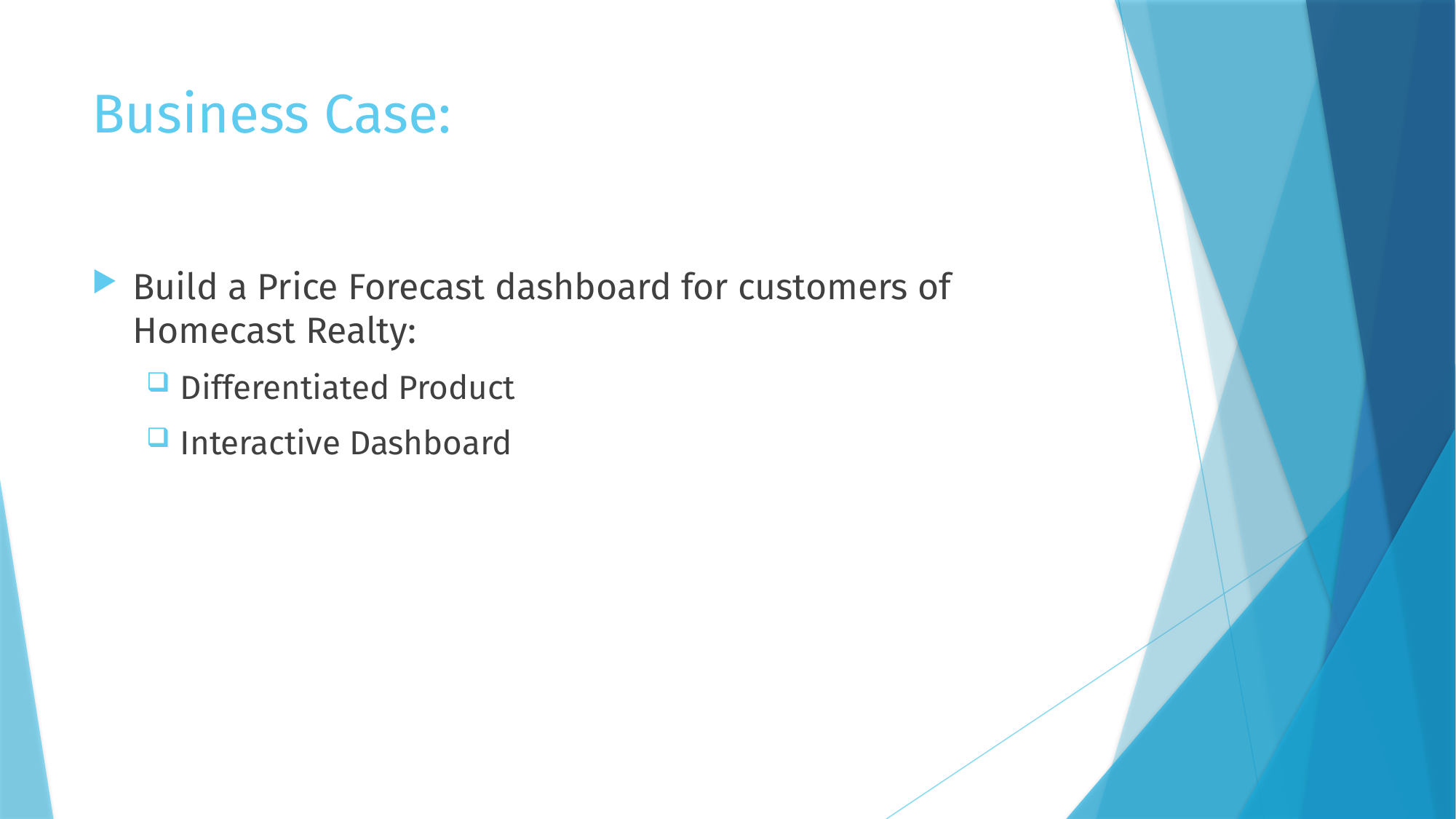

# Business Case:
Build a Price Forecast dashboard for customers of Homecast Realty:
Differentiated Product
Interactive Dashboard